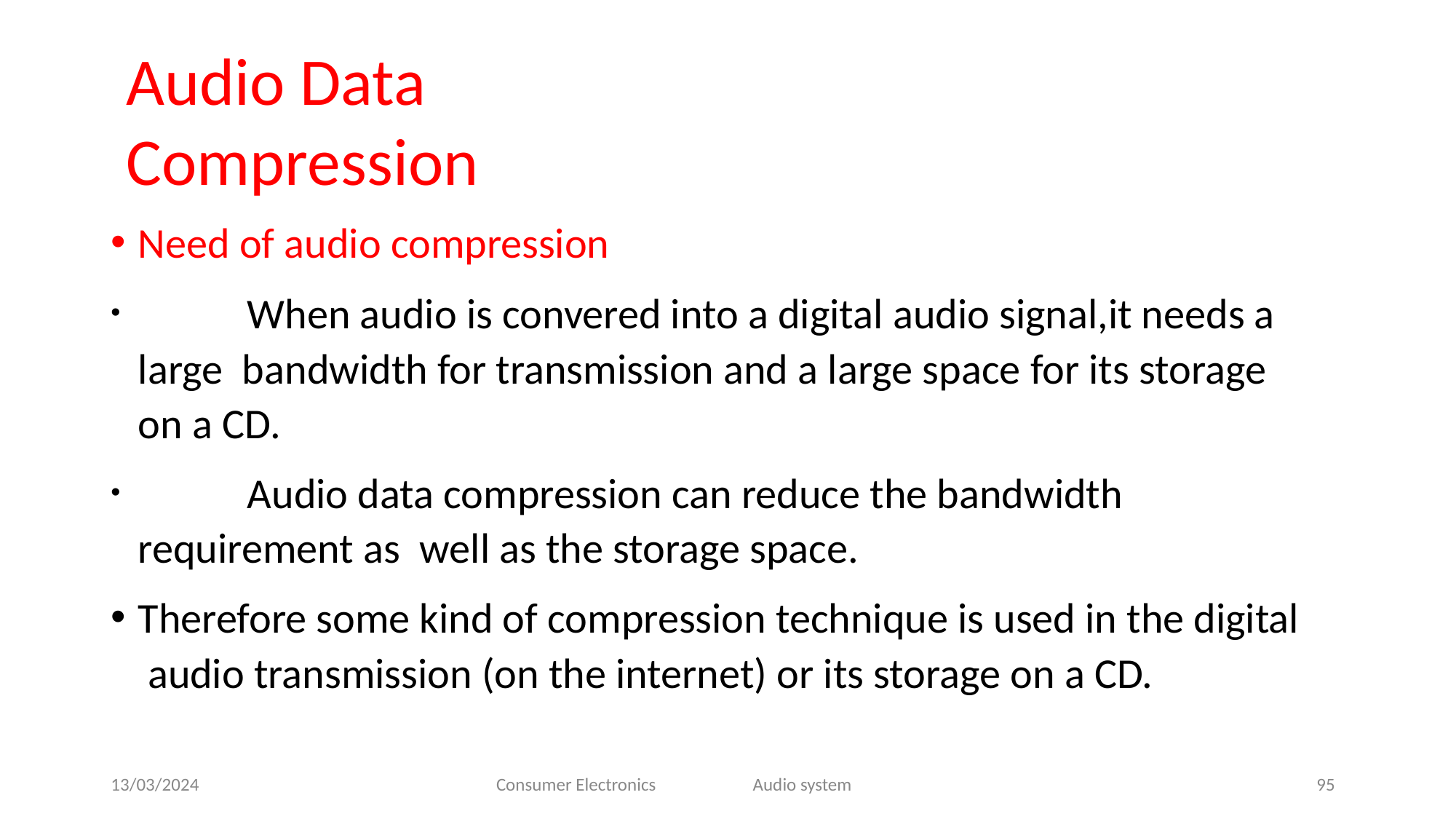

# Audio Data Compression
Need of audio compression
	When audio is convered into a digital audio signal,it needs a large  bandwidth for transmission and a large space for its storage on a CD.
	Audio data compression can reduce the bandwidth requirement as  well as the storage space.
Therefore some kind of compression technique is used in the digital  audio transmission (on the internet) or its storage on a CD.
13/03/2024
Consumer Electronics
Audio system
95